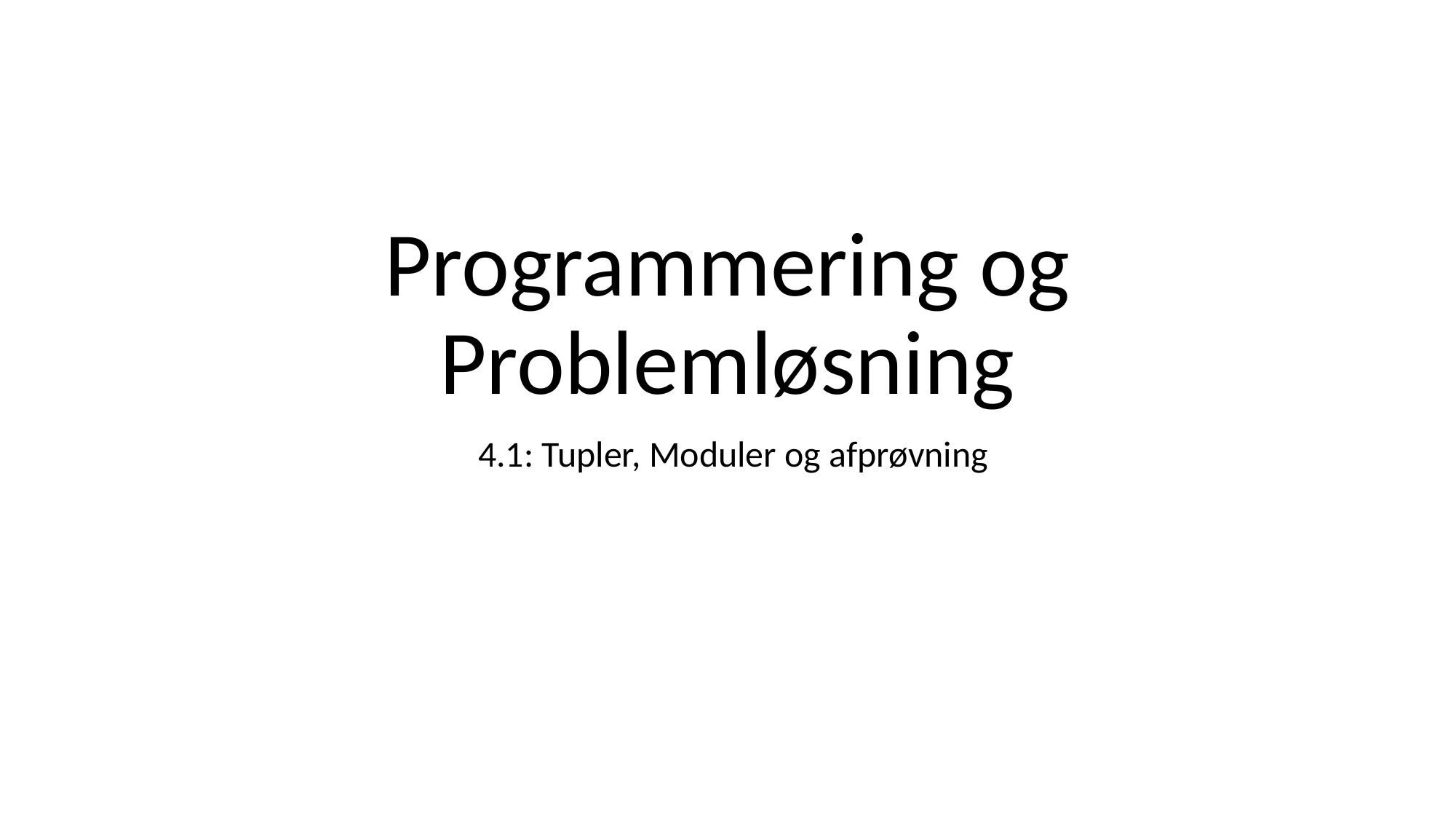

# Programmering og Problemløsning
4.1: Tupler, Moduler og afprøvning